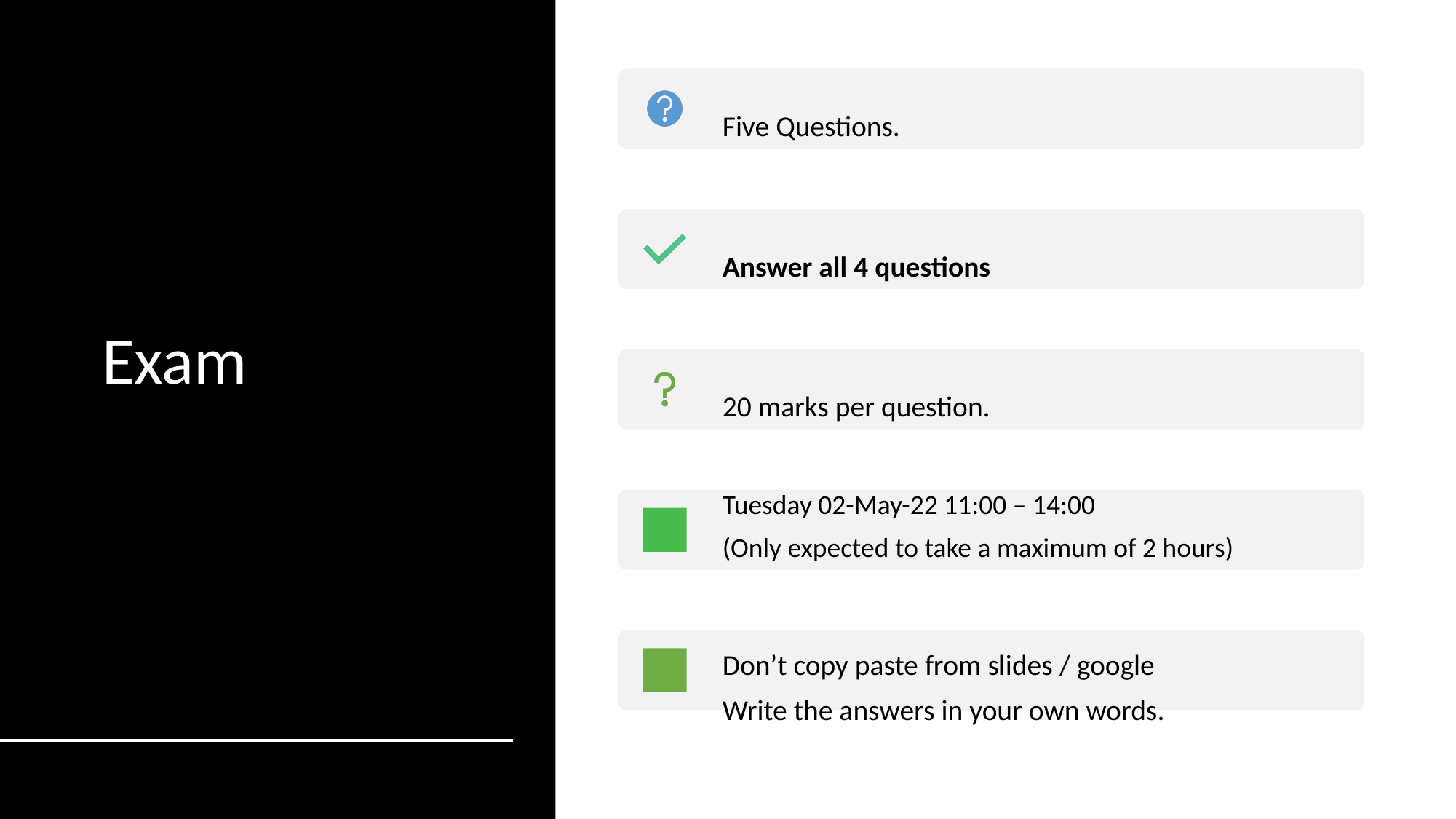

# Exam
Five Questions.
Answer all 4 questions
20 marks per question.
Tuesday 02-May-22 11:00 – 14:00
(Only expected to take a maximum of 2 hours)

Don’t copy paste from slides / google
Write the answers in your own words.